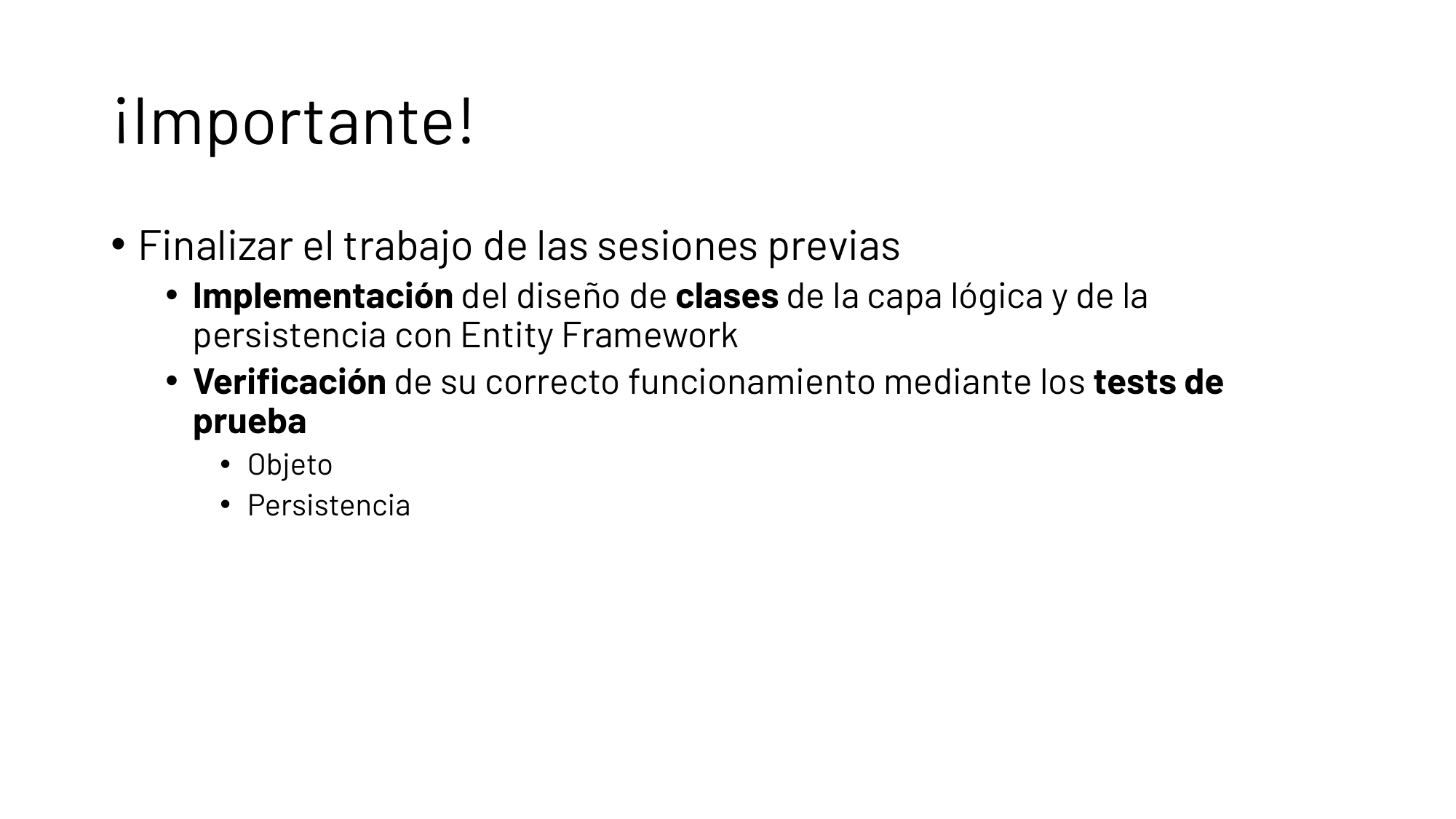

# ¡Importante!
Finalizar el trabajo de las sesiones previas
Implementación del diseño de clases de la capa lógica y de la persistencia con Entity Framework
Verificación de su correcto funcionamiento mediante los tests de prueba
Objeto
Persistencia